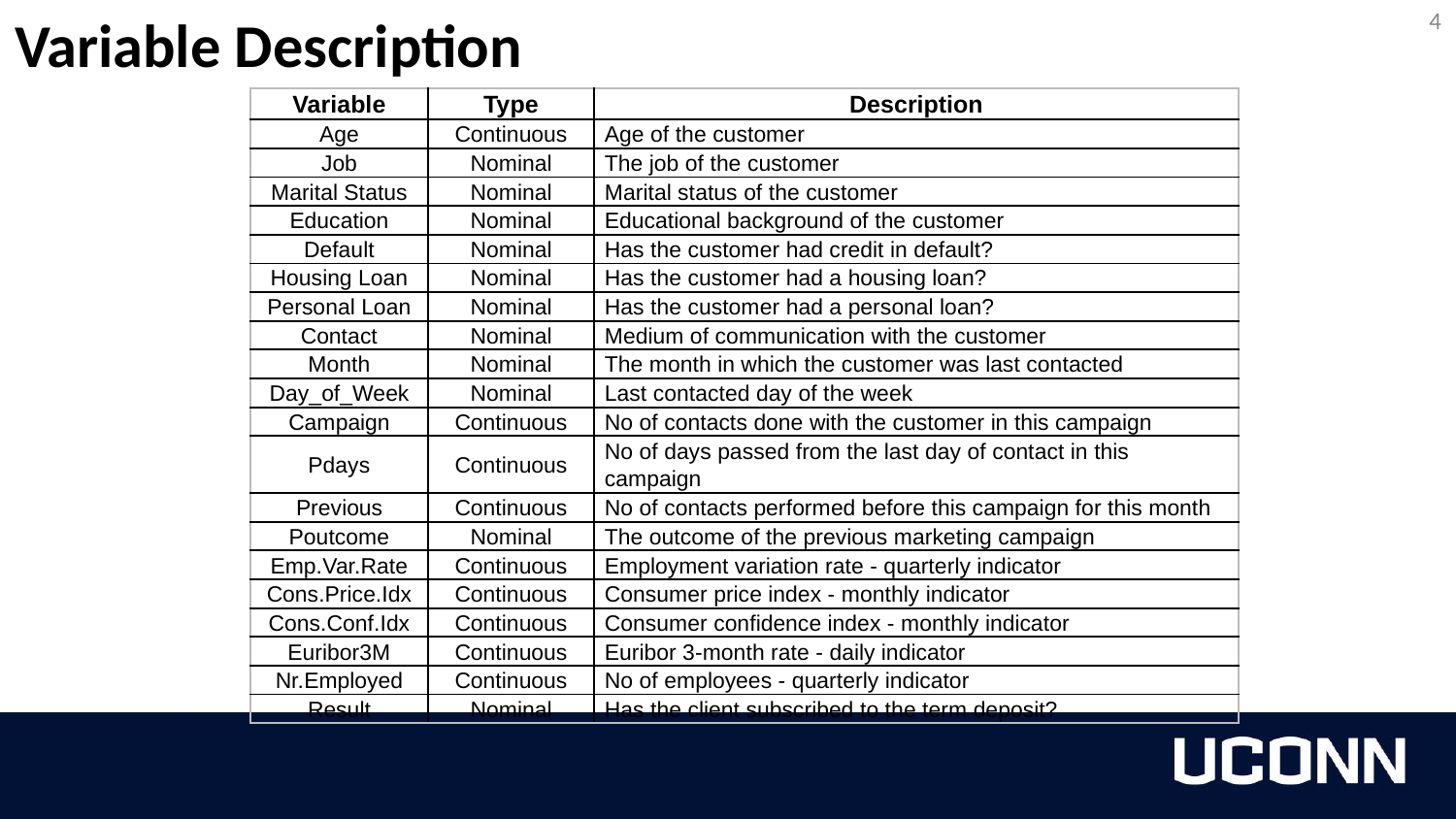

4
Variable Description
| Variable | Type | Description |
| --- | --- | --- |
| Age | Continuous | Age of the customer |
| Job | Nominal | The job of the customer |
| Marital Status | Nominal | Marital status of the customer |
| Education | Nominal | Educational background of the customer |
| Default | Nominal | Has the customer had credit in default? |
| Housing Loan | Nominal | Has the customer had a housing loan? |
| Personal Loan | Nominal | Has the customer had a personal loan? |
| Contact | Nominal | Medium of communication with the customer |
| Month | Nominal | The month in which the customer was last contacted |
| Day\_of\_Week | Nominal | Last contacted day of the week |
| Campaign | Continuous | No of contacts done with the customer in this campaign |
| Pdays | Continuous | No of days passed from the last day of contact in this campaign |
| Previous | Continuous | No of contacts performed before this campaign for this month |
| Poutcome | Nominal | The outcome of the previous marketing campaign |
| Emp.Var.Rate | Continuous | Employment variation rate - quarterly indicator |
| Cons.Price.Idx | Continuous | Consumer price index - monthly indicator |
| Cons.Conf.Idx | Continuous | Consumer confidence index - monthly indicator |
| Euribor3M | Continuous | Euribor 3-month rate - daily indicator |
| Nr.Employed | Continuous | No of employees - quarterly indicator |
| Result | Nominal | Has the client subscribed to the term deposit? |